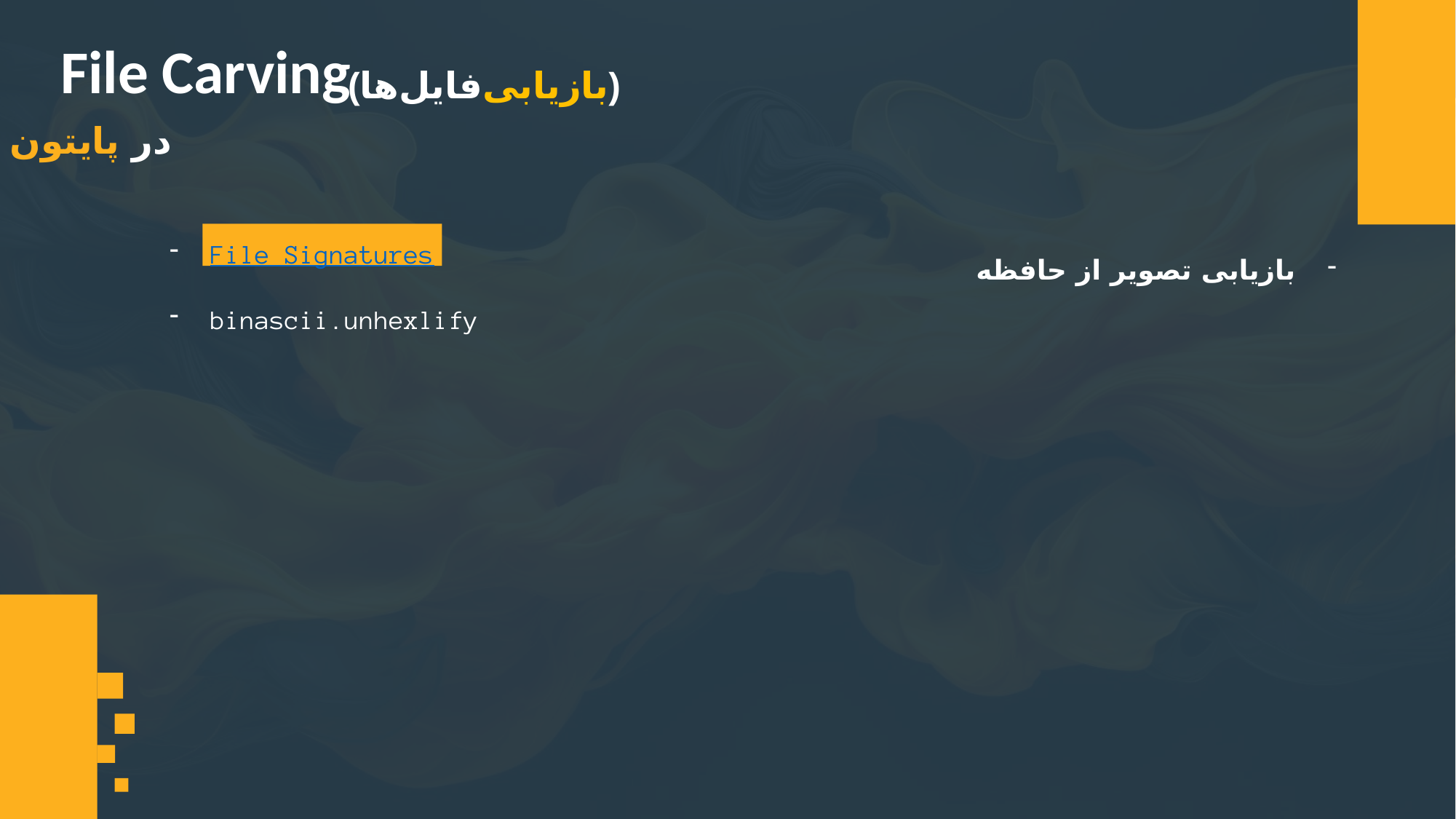

File Carving
(بازیابی‌فایل‌ها)
در پایتون
File Signatures
binascii.unhexlify
بازیابی تصویر از حافظه